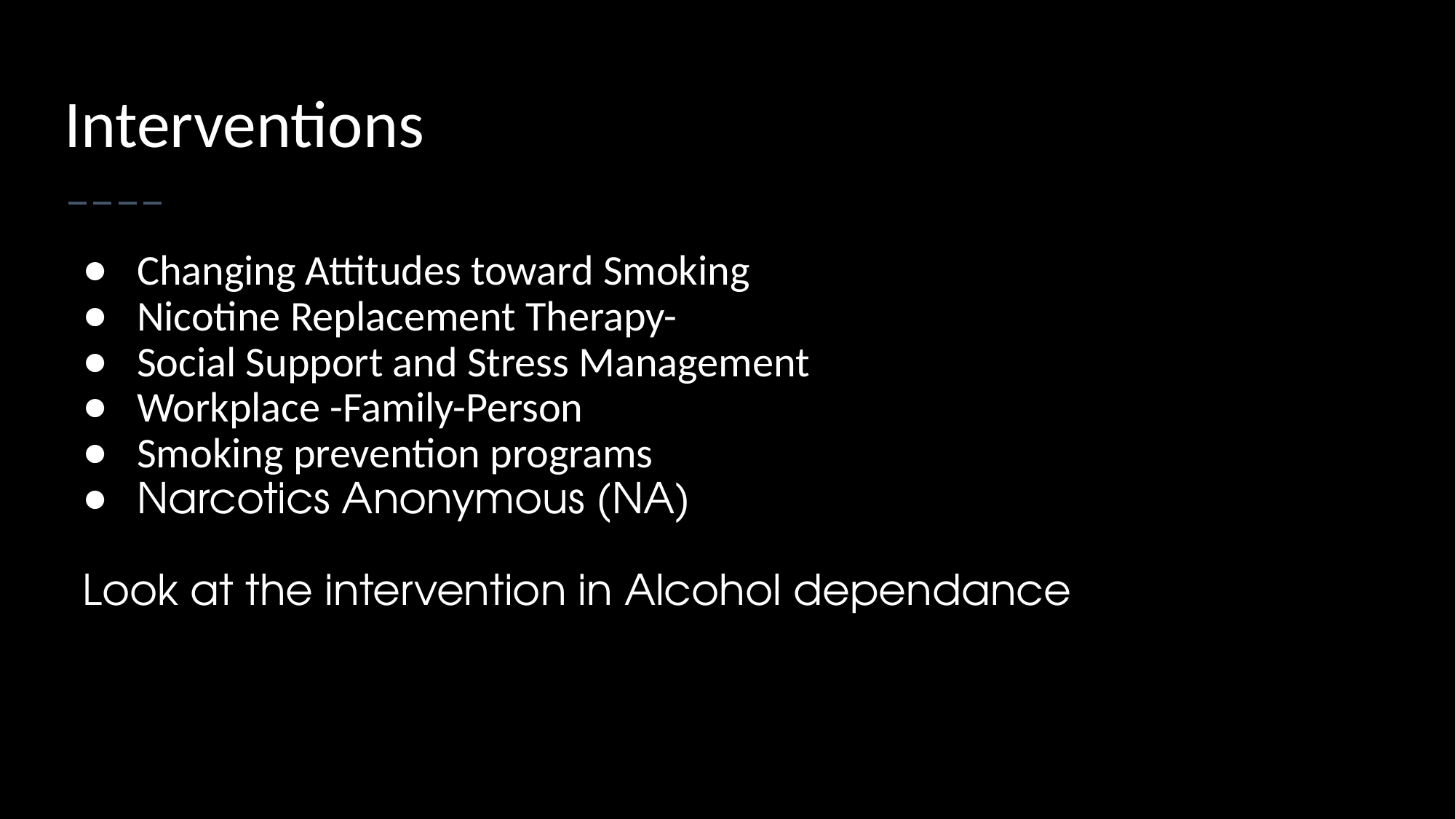

# Interventions
Changing Attitudes toward Smoking
Nicotine Replacement Therapy-
Social Support and Stress Management
Workplace -Family-Person
Smoking prevention programs
Narcotics Anonymous (NA)

Look at the intervention in Alcohol dependance